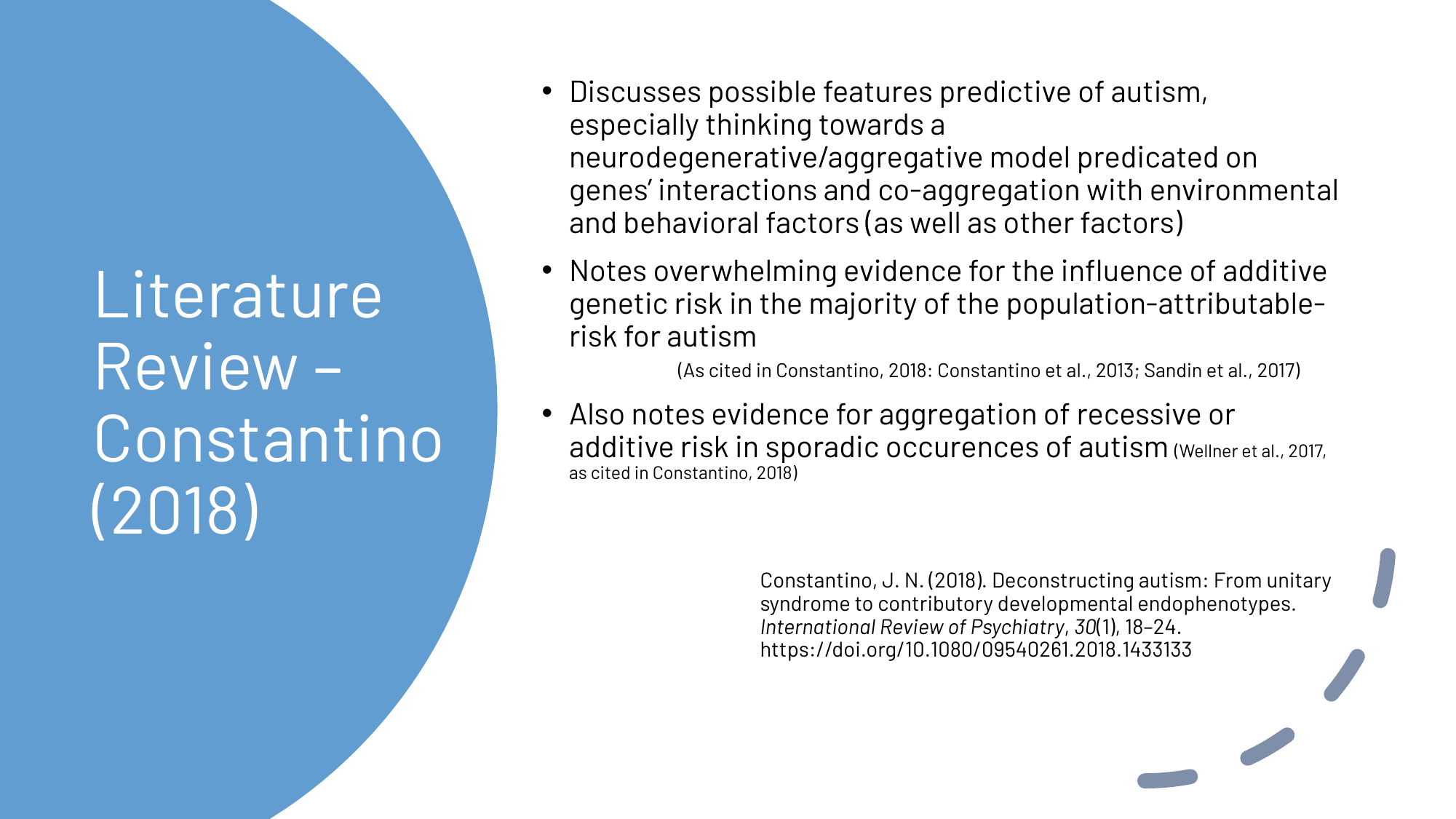

Discusses possible features predictive of autism, especially thinking towards a neurodegenerative/aggregative model predicated on genes’ interactions and co-aggregation with environmental and behavioral factors (as well as other factors)
Notes overwhelming evidence for the influence of additive genetic risk in the majority of the population-attributable-risk for autism
	(As cited in Constantino, 2018: Constantino et al., 2013; Sandin et al., 2017)
Also notes evidence for aggregation of recessive or additive risk in sporadic occurences of autism (Wellner et al., 2017, as cited in Constantino, 2018)

Constantino, J. N. (2018). Deconstructing autism: From unitary syndrome to contributory developmental endophenotypes. International Review of Psychiatry, 30(1), 18–24. https://doi.org/10.1080/09540261.2018.1433133

# Literature Review – Constantino (2018)